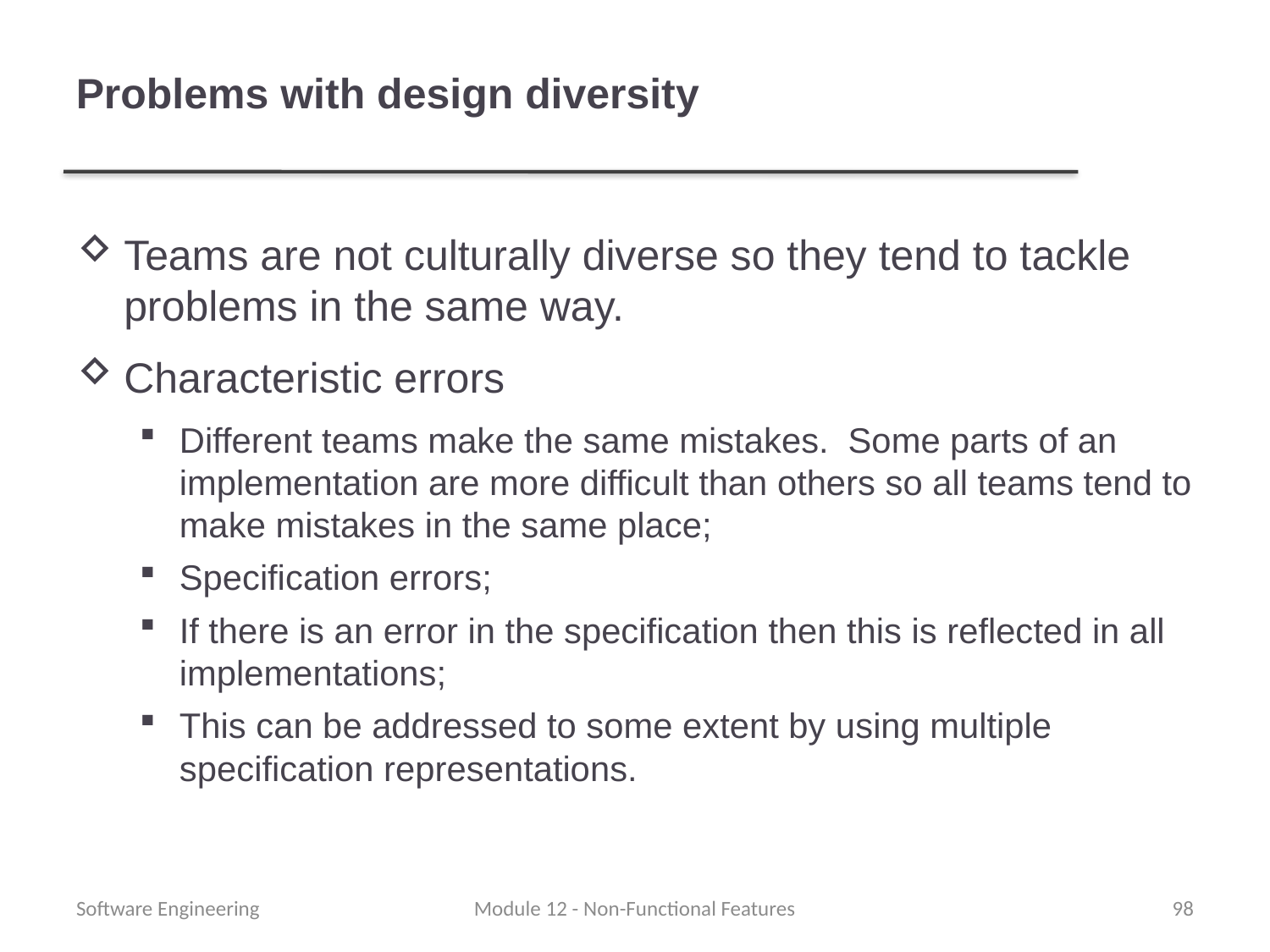

# Problems with design diversity
Teams are not culturally diverse so they tend to tackle problems in the same way.
Characteristic errors
Different teams make the same mistakes.  Some parts of an implementation are more difficult than others so all teams tend to make mistakes in the same place;
Specification errors;
If there is an error in the specification then this is reflected in all implementations;
This can be addressed to some extent by using multiple specification representations.
Software Engineering
Module 12 - Non-Functional Features
98